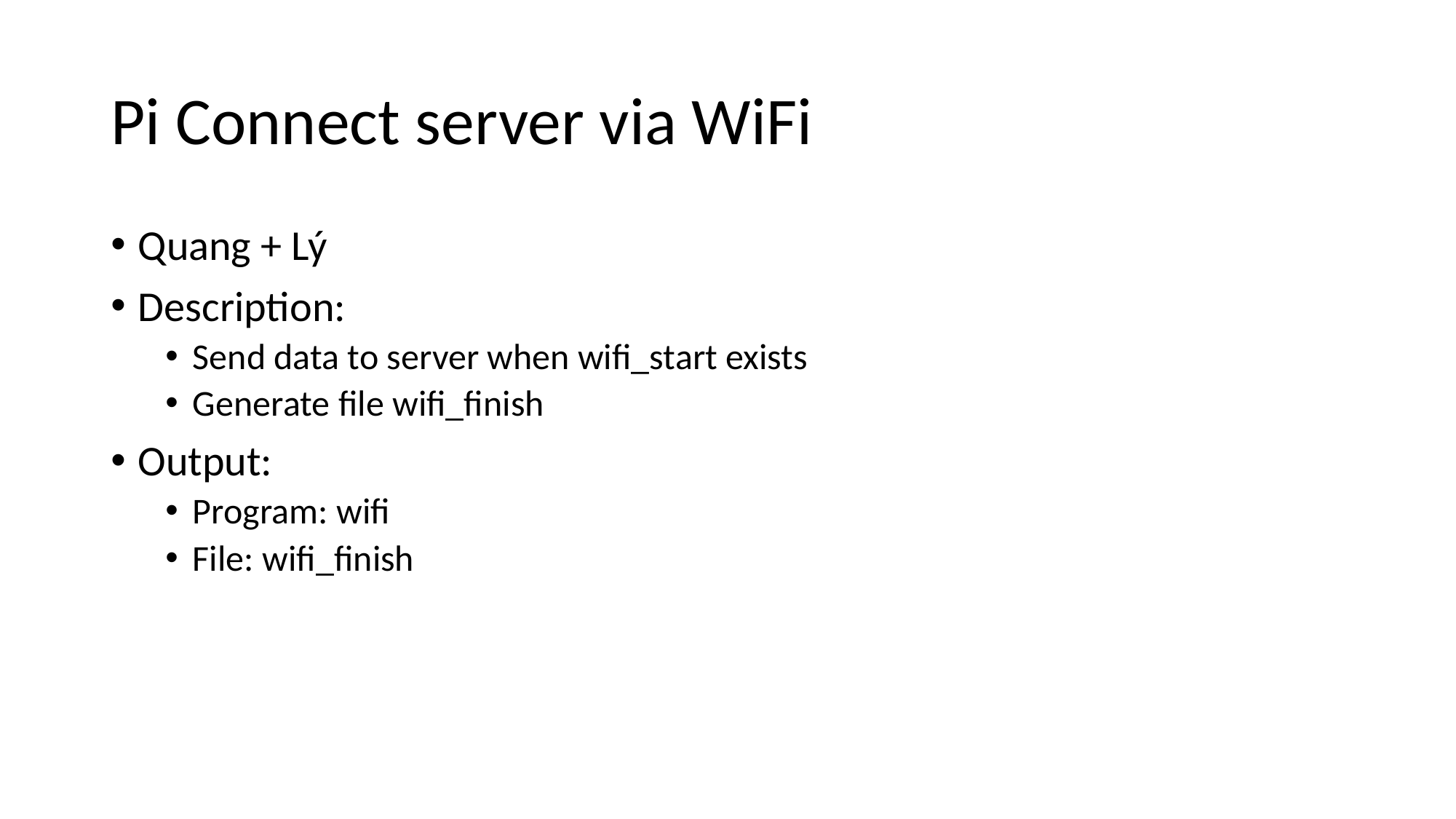

# Pi Connect server via WiFi
Quang + Lý
Description:
Send data to server when wifi_start exists
Generate file wifi_finish
Output:
Program: wifi
File: wifi_finish